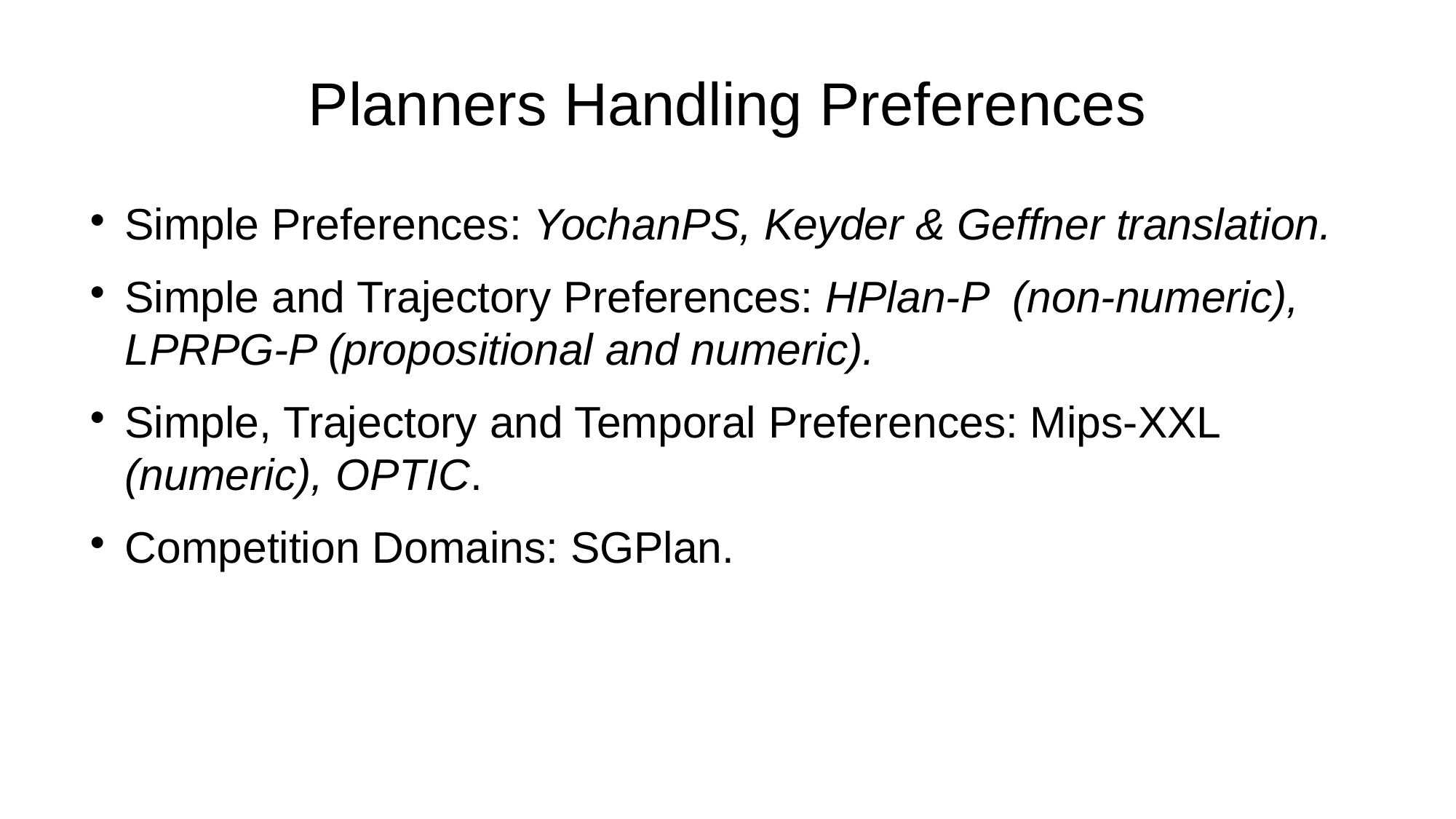

Planners Handling Preferences
Simple Preferences: YochanPS, Keyder & Geffner translation.
Simple and Trajectory Preferences: HPlan-P  (non-numeric), LPRPG-P (propositional and numeric).
Simple, Trajectory and Temporal Preferences: Mips-XXL (numeric), OPTIC.
Competition Domains: SGPlan.